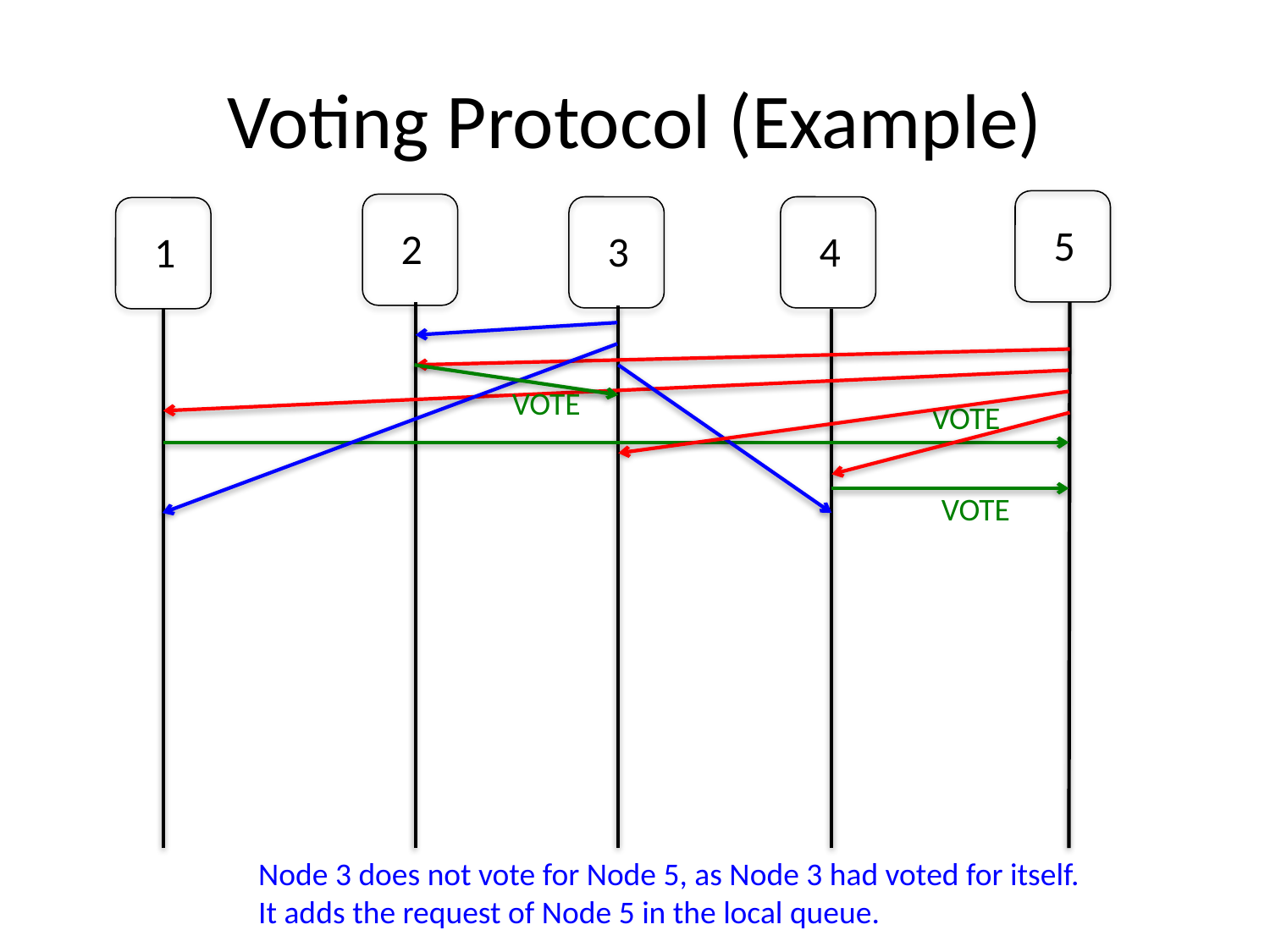

# Voting Protocol (Example)

5
2
3
4
1
VOTE
VOTE
VOTE
Node 3 does not vote for Node 5, as Node 3 had voted for itself.
It adds the request of Node 5 in the local queue.